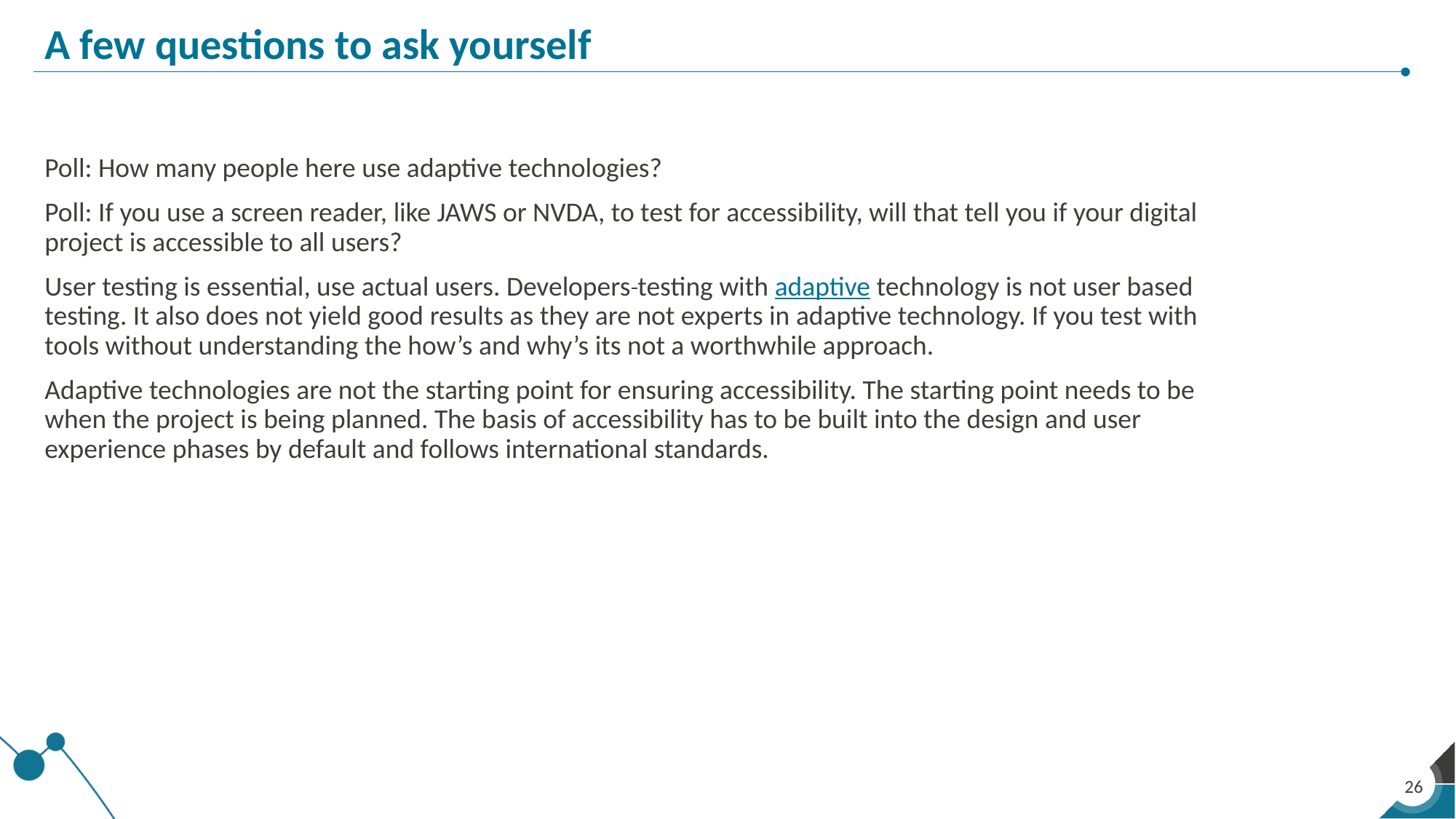

# A few questions to ask yourself

Poll: How many people here use adaptive technologies?
Poll: If you use a screen reader, like JAWS or NVDA, to test for accessibility, will that tell you if your digital project is accessible to all users?
User testing is essential, use actual users. Developers testing with adaptive technology is not user based testing. It also does not yield good results as they are not experts in adaptive technology. If you test with tools without understanding the how’s and why’s its not a worthwhile approach.
Adaptive technologies are not the starting point for ensuring accessibility. The starting point needs to be when the project is being planned. The basis of accessibility has to be built into the design and user experience phases by default and follows international standards.